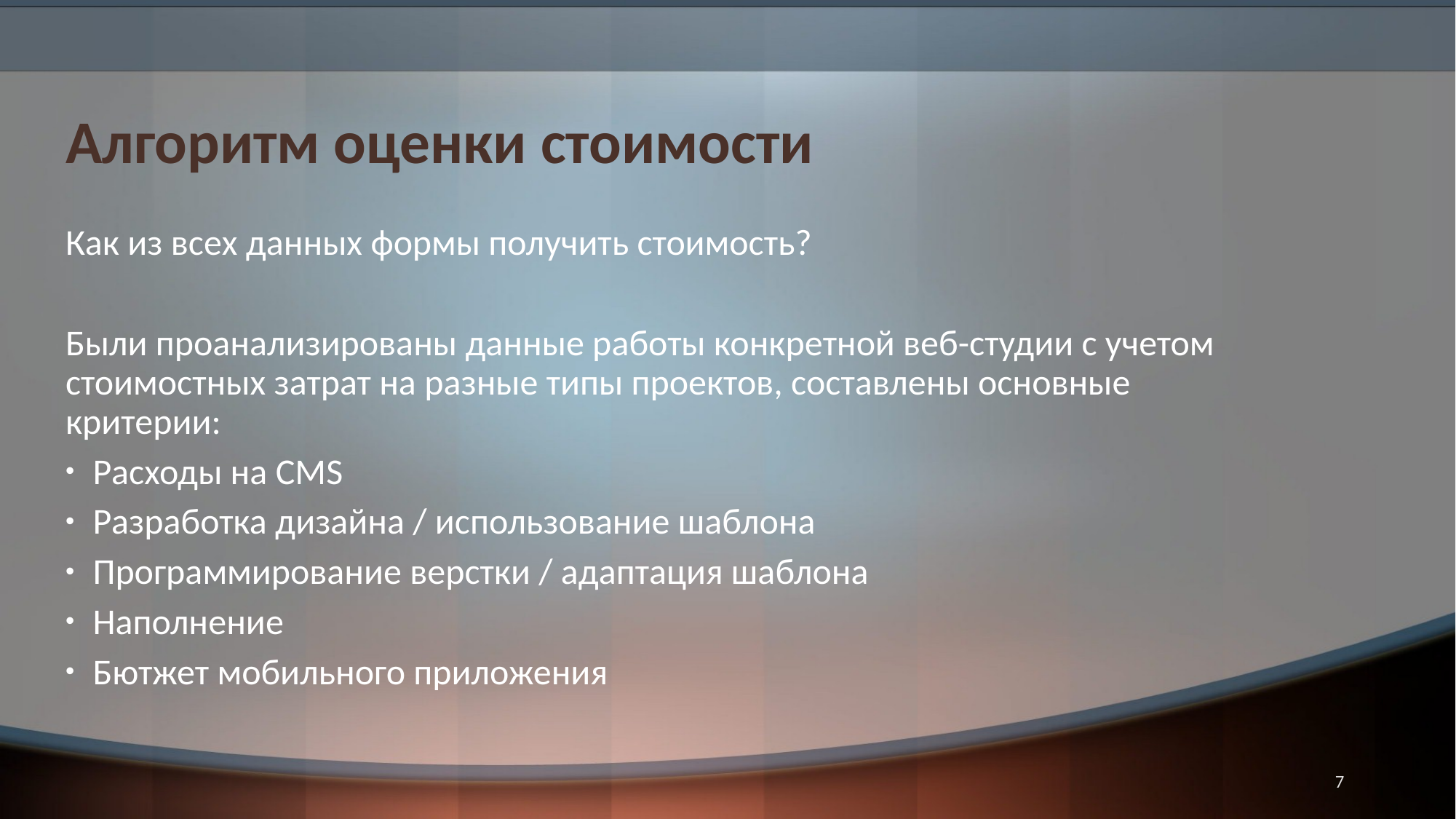

# Алгоритм оценки стоимости
Как из всех данных формы получить стоимость?

Были проанализированы данные работы конкретной веб-студии с учетом стоимостных затрат на разные типы проектов, составлены основные критерии:
Расходы на CMS
Разработка дизайна / использование шаблона
Программирование верстки / адаптация шаблона
Наполнение
Бютжет мобильного приложения
7